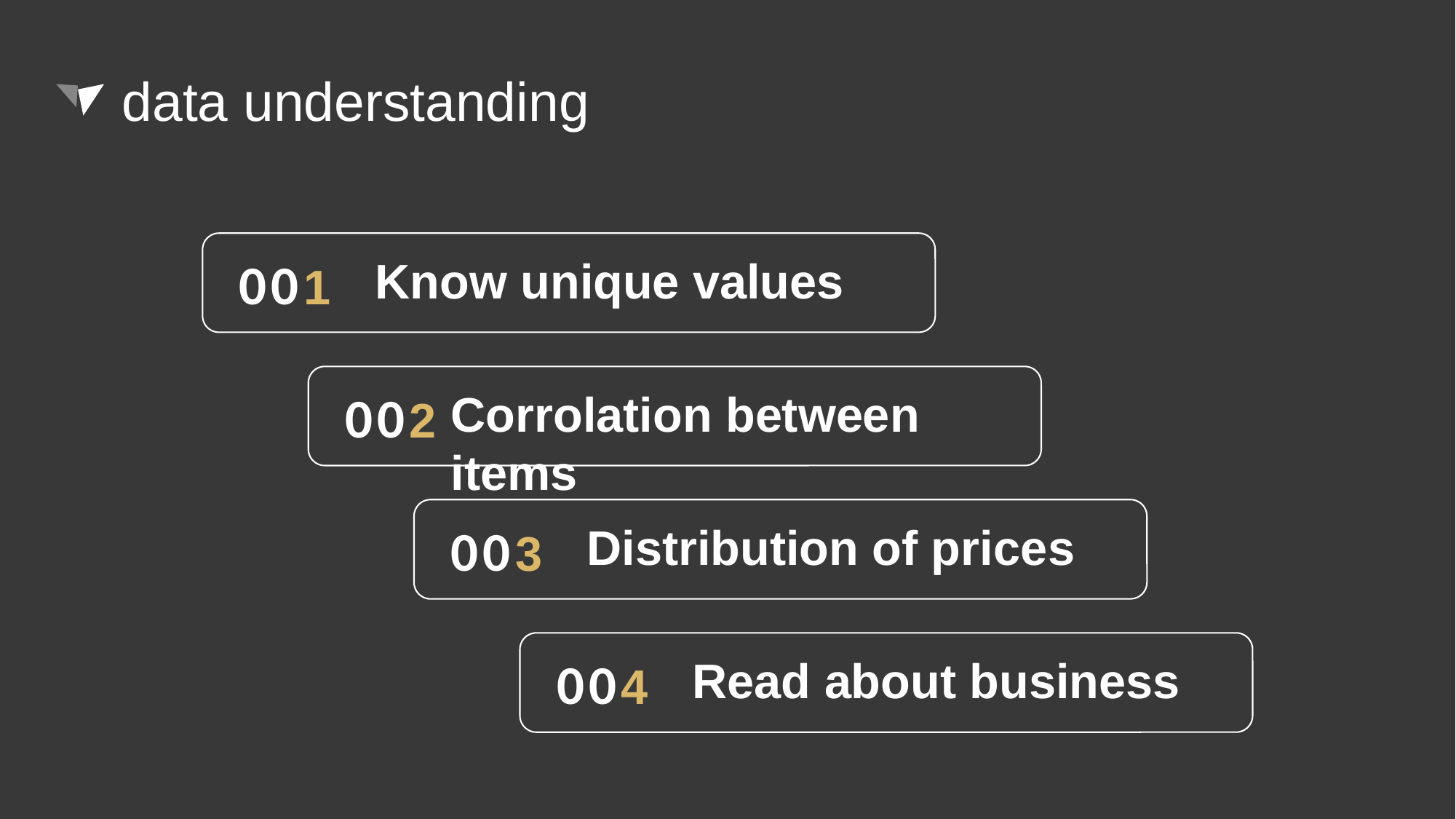

data understanding

001
Know unique values

002
Corrolation between items

003
Distribution of prices

004
Read about business